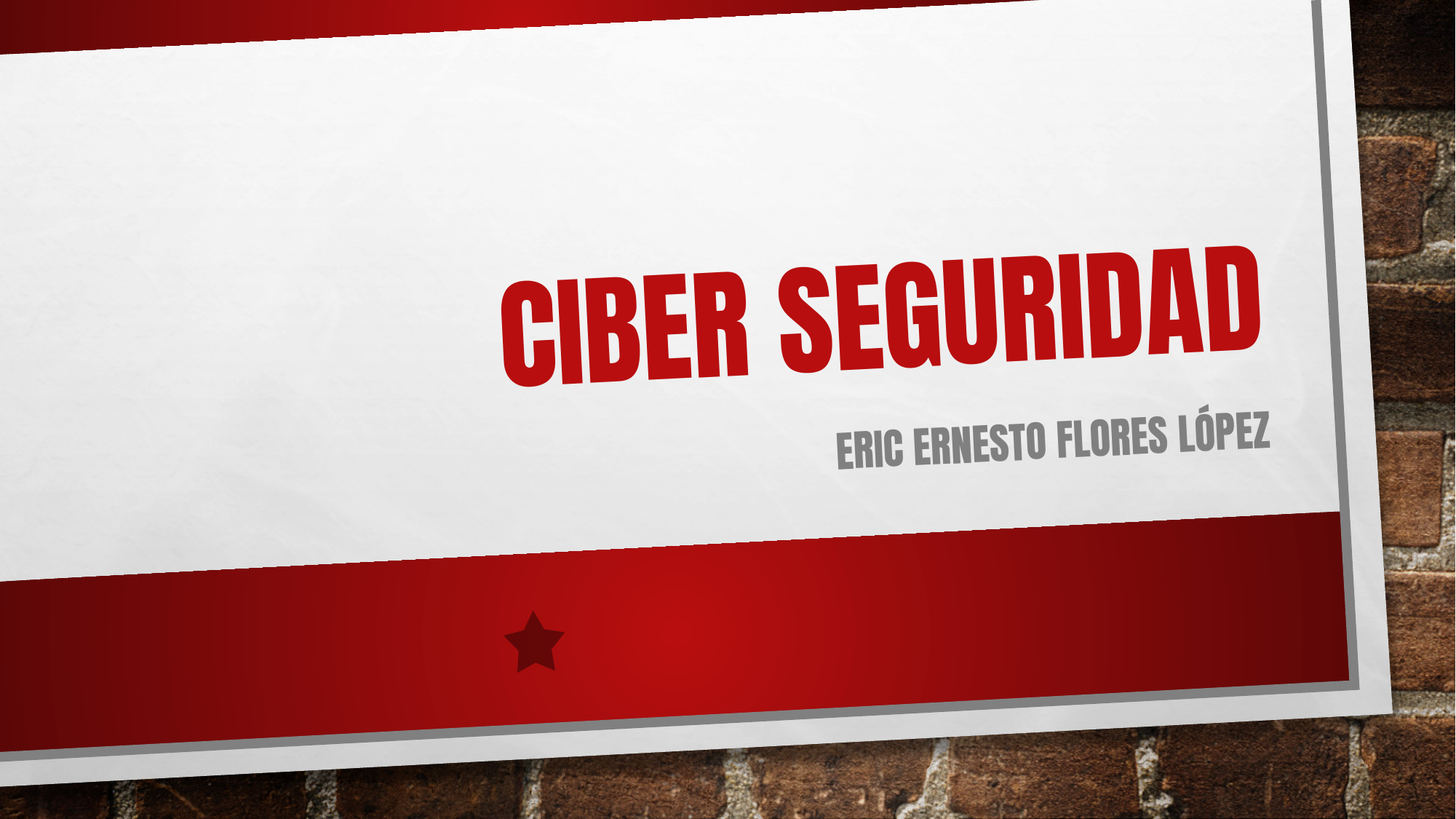

# Ciber seguridad
Eric Ernesto flores López